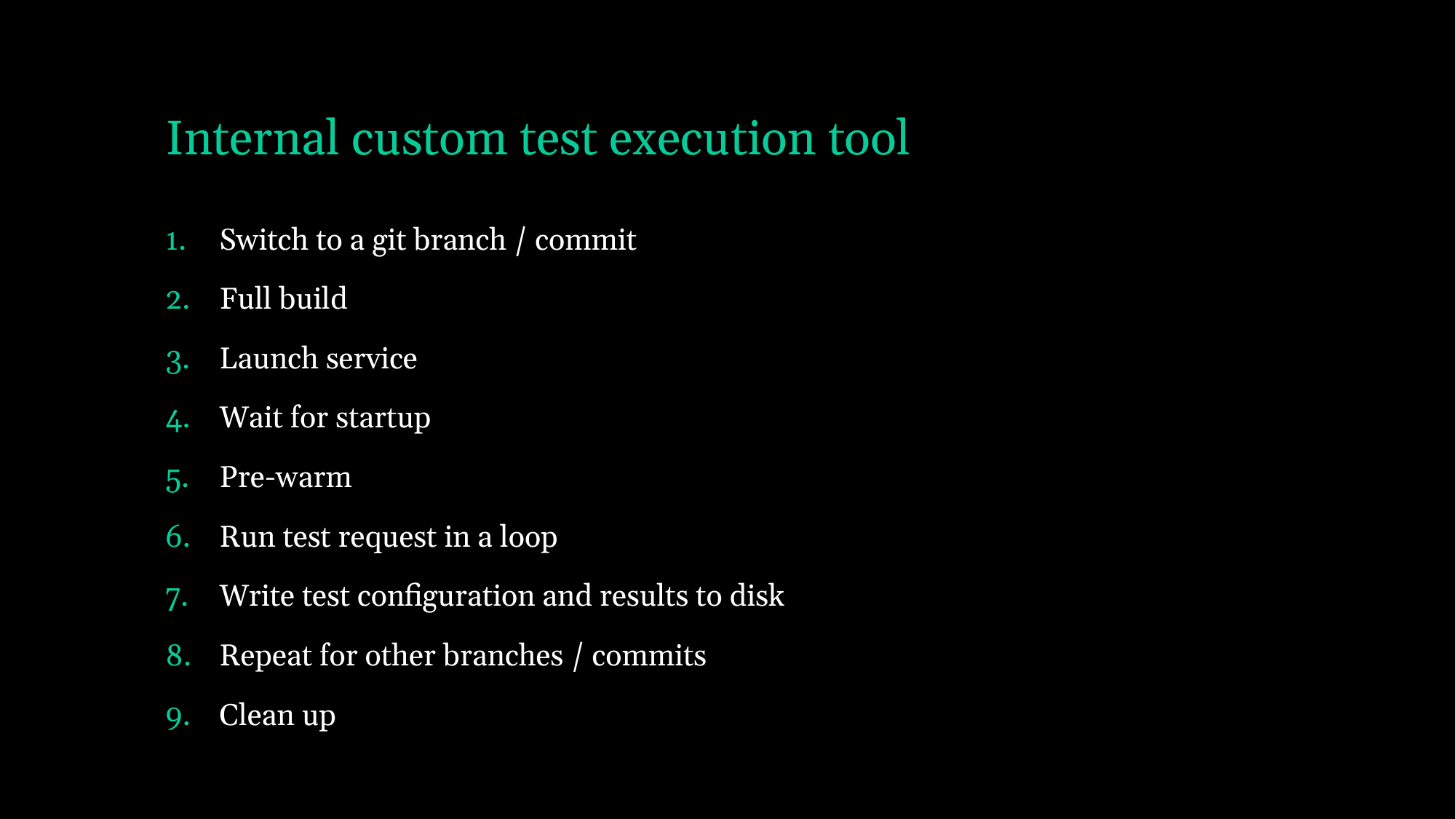

# Internal custom test execution tool
Switch to a git branch / commit
Full build
Launch service
Wait for startup
Pre-warm
Run test request in a loop
Write test configuration and results to disk
Repeat for other branches / commits
Clean up